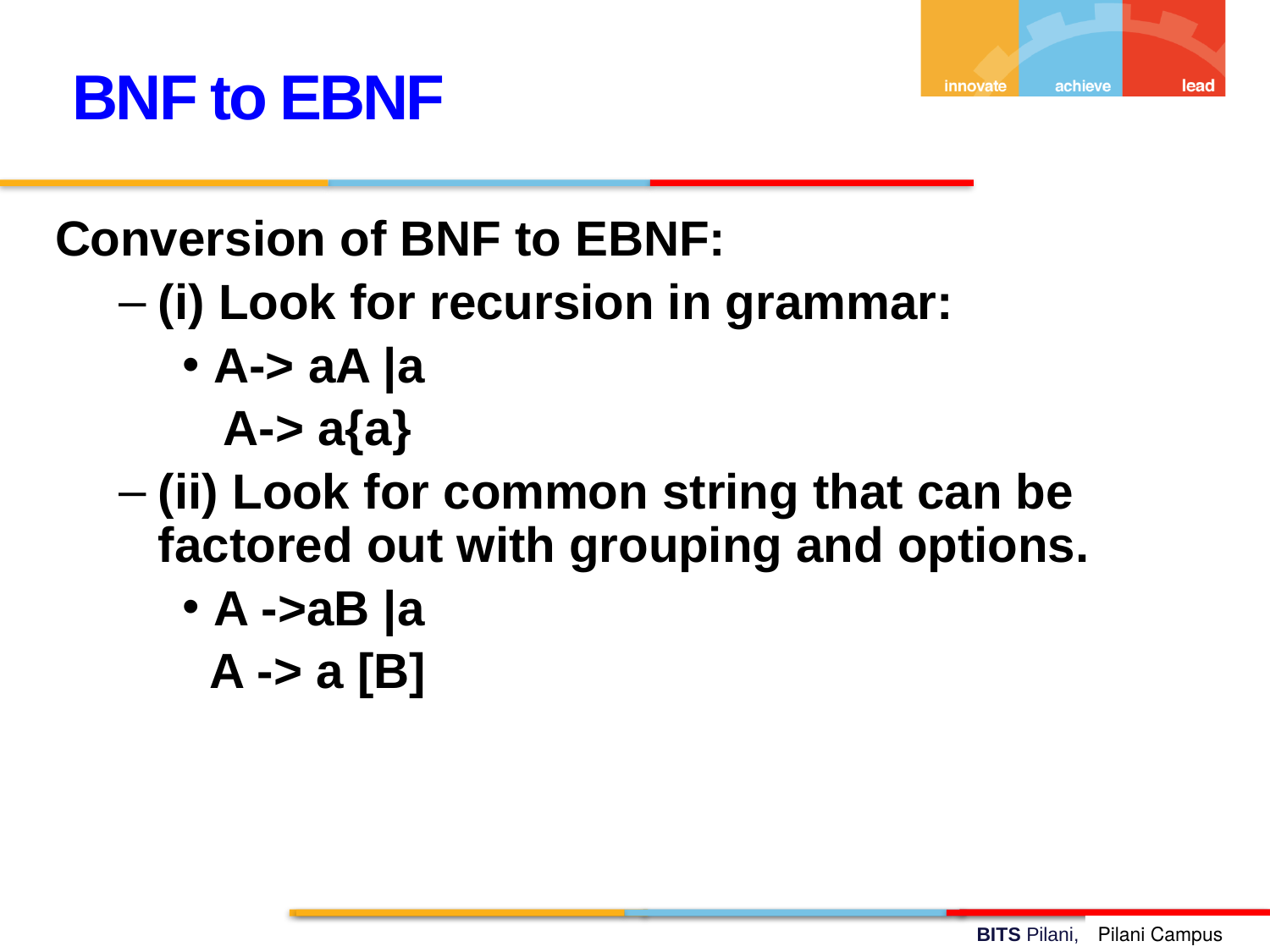

BNF to EBNF
Conversion of BNF to EBNF:
(i) Look for recursion in grammar:
A-> aA |a
   A-> a{a}
(ii) Look for common string that can be factored out with grouping and options.
A ->aB |a
  A -> a [B]

Pilani Campus